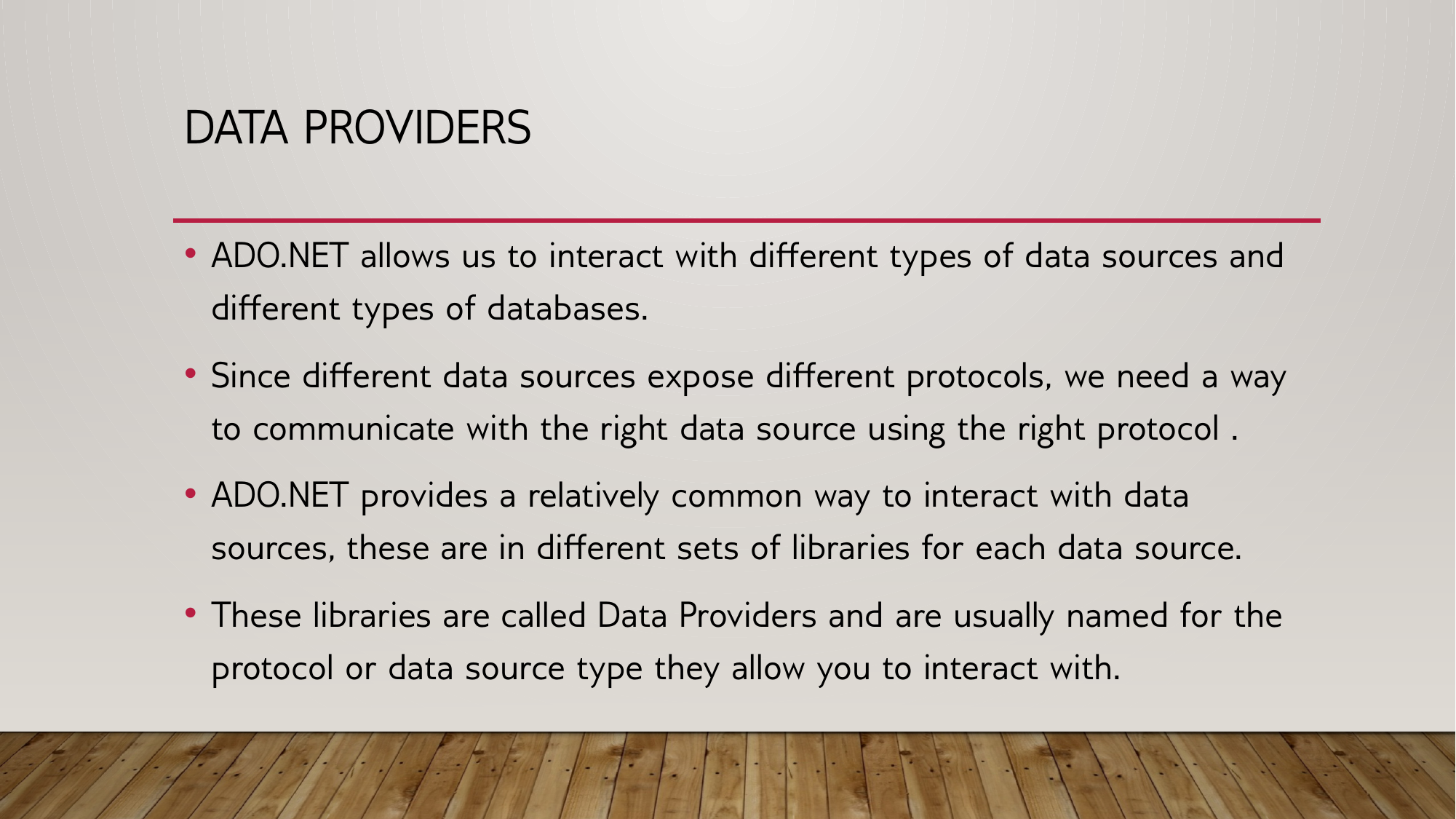

# Data Providers
ADO.NET allows us to interact with different types of data sources and different types of databases.
Since different data sources expose different protocols, we need a way to communicate with the right data source using the right protocol .
ADO.NET provides a relatively common way to interact with data sources, these are in different sets of libraries for each data source.
These libraries are called Data Providers and are usually named for the protocol or data source type they allow you to interact with.